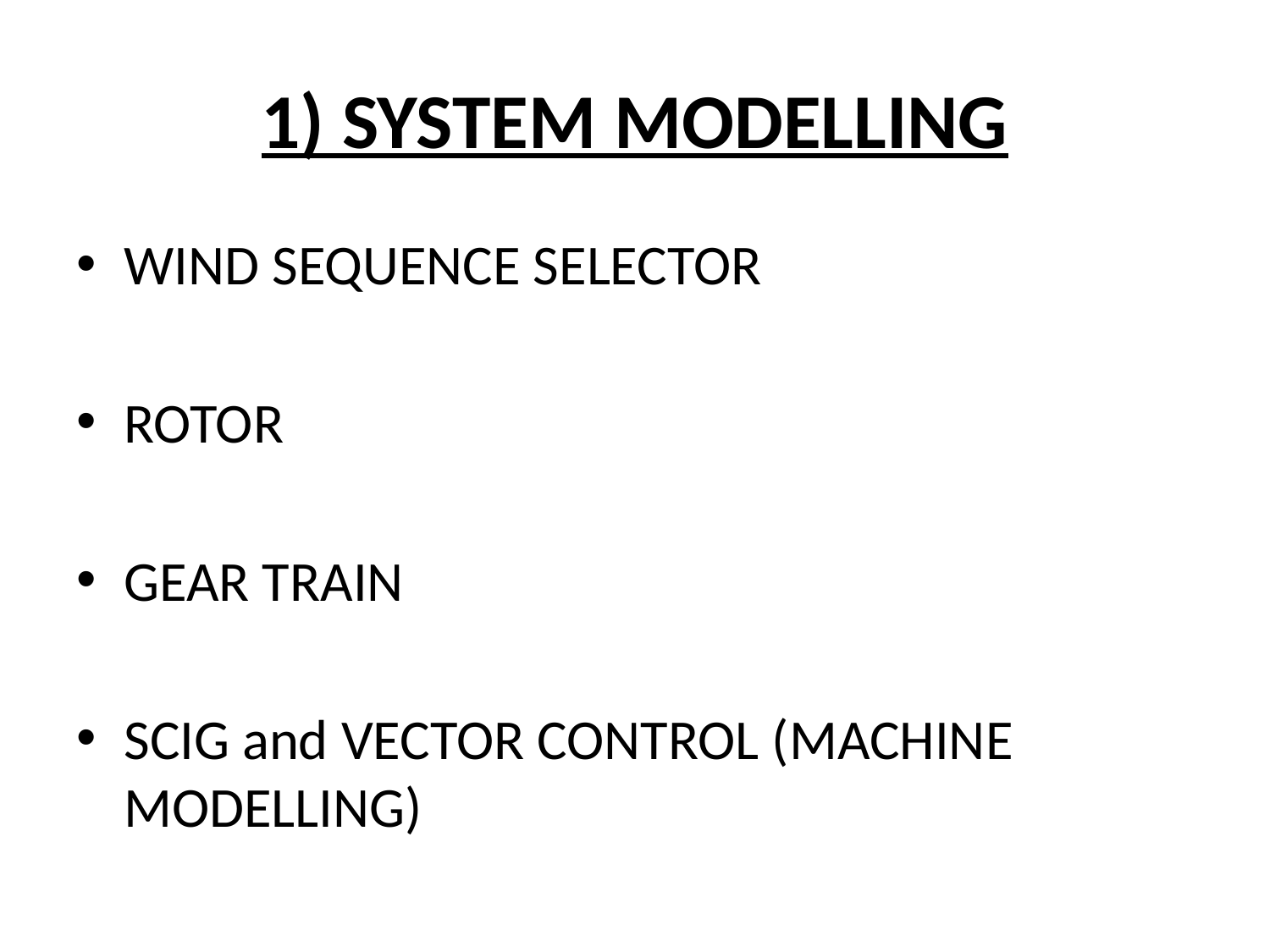

# 1) SYSTEM MODELLING
WIND SEQUENCE SELECTOR

ROTOR

GEAR TRAIN

SCIG and VECTOR CONTROL (MACHINE MODELLING)